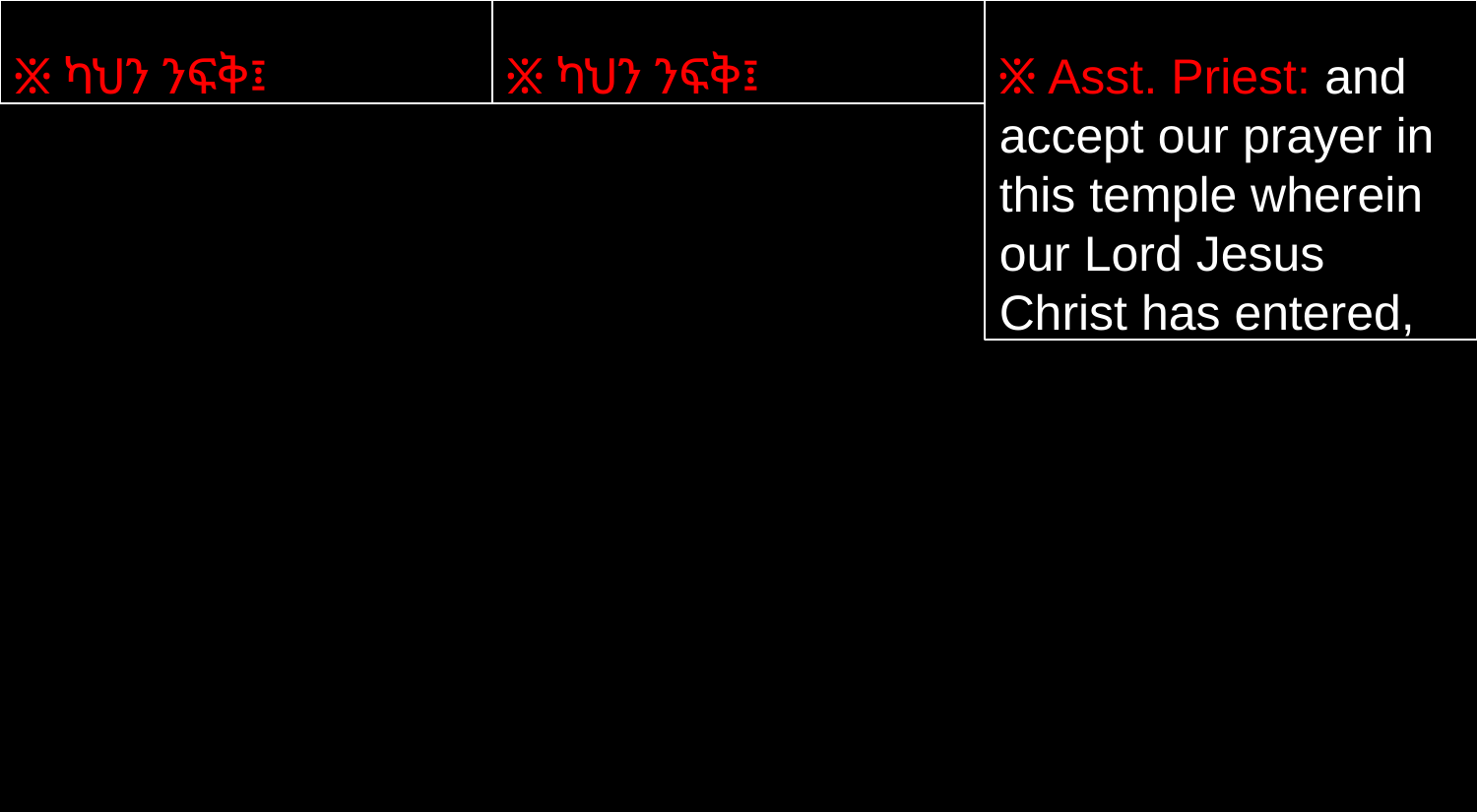

፠ ካህን ንፍቅ፤

፠ ካህን ንፍቅ፤

፠ Asst. Priest: and accept our prayer in this temple wherein our Lord Jesus Christ has entered,